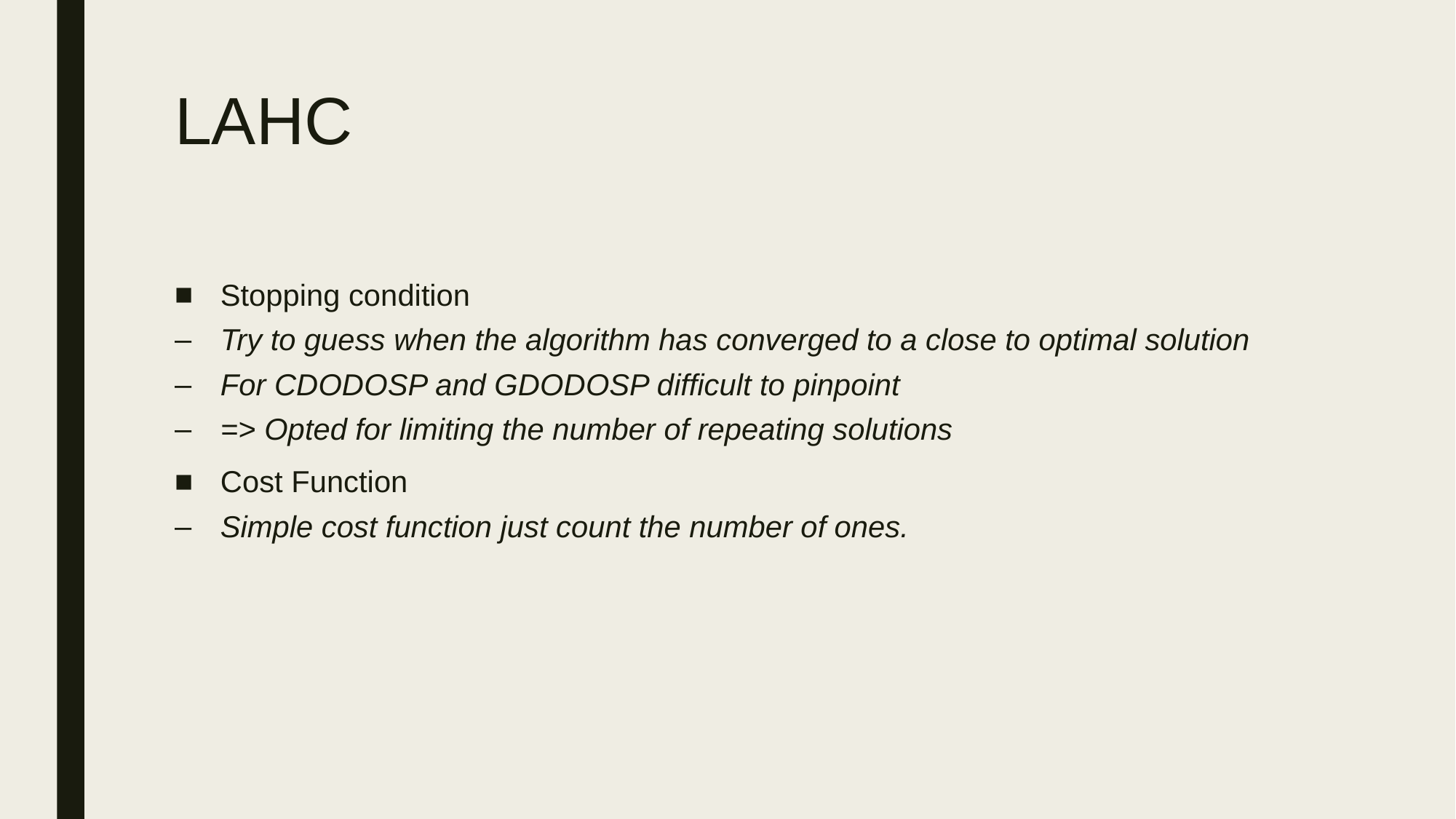

# LAHC
Stopping condition
Try to guess when the algorithm has converged to a close to optimal solution
For CDODOSP and GDODOSP difficult to pinpoint
=> Opted for limiting the number of repeating solutions
Cost Function
Simple cost function just count the number of ones.